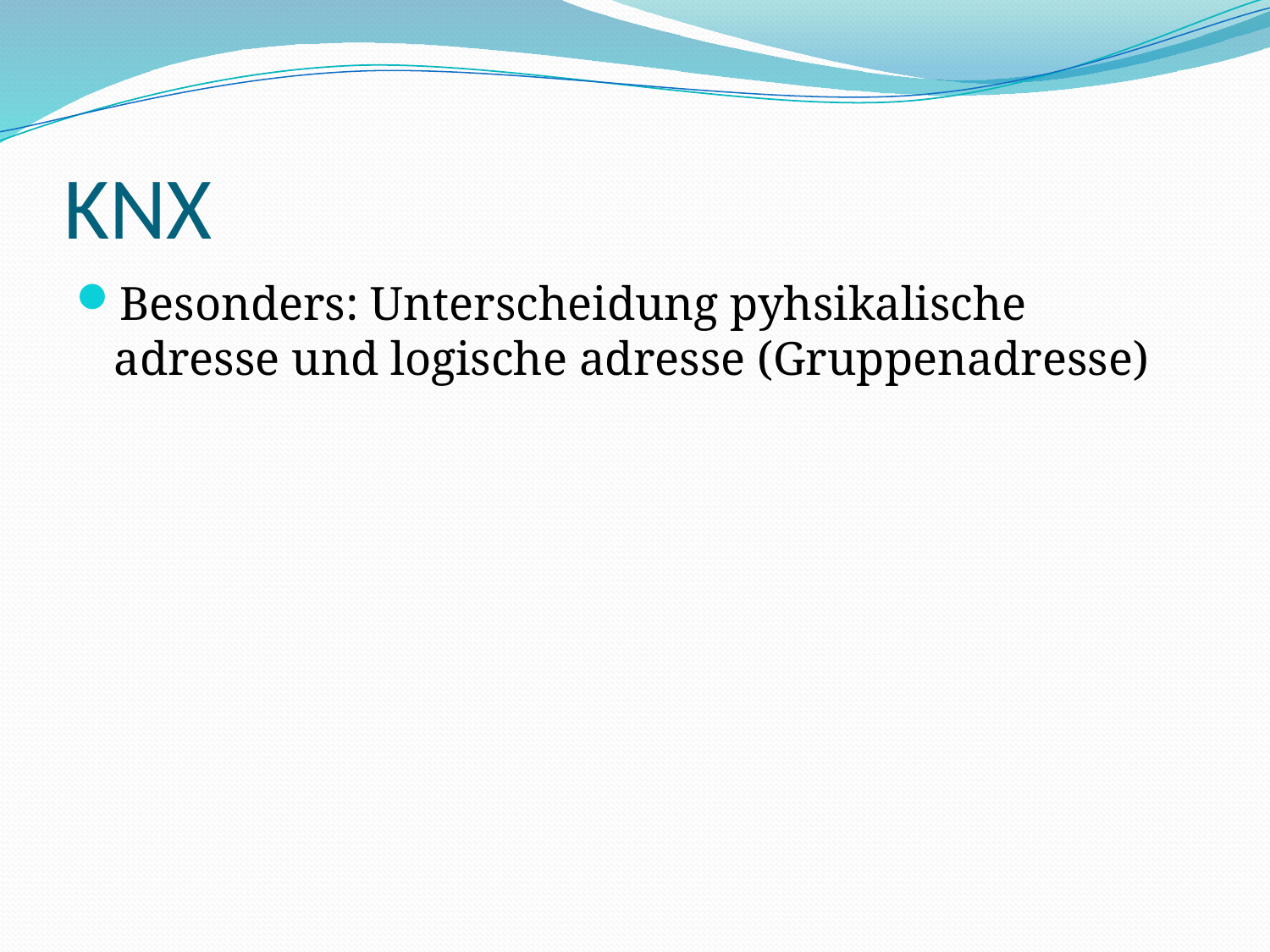

# KNX
Besonders: Unterscheidung pyhsikalische adresse und logische adresse (Gruppenadresse)